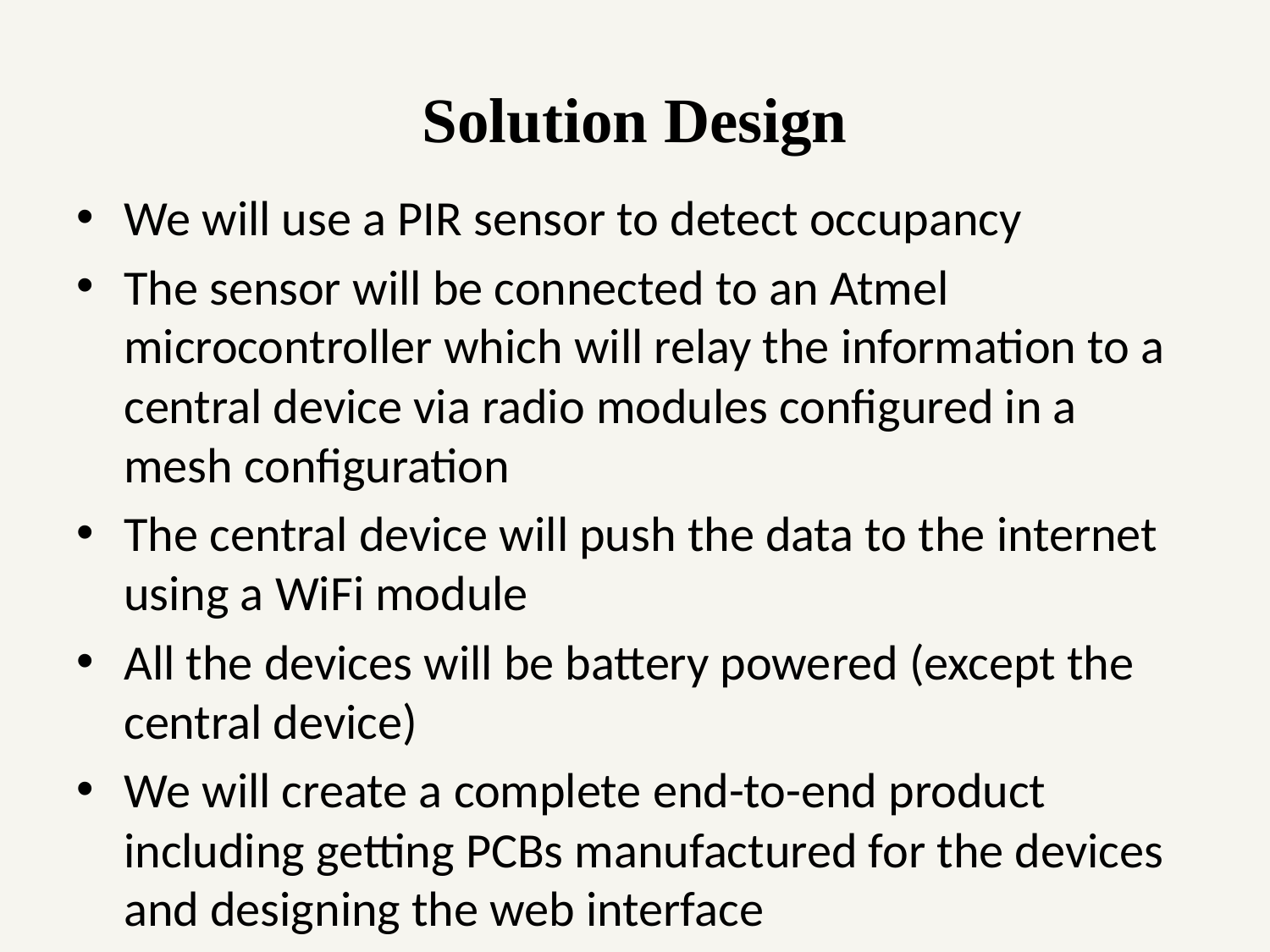

# Solution Design
We will use a PIR sensor to detect occupancy
The sensor will be connected to an Atmel microcontroller which will relay the information to a central device via radio modules configured in a mesh configuration
The central device will push the data to the internet using a WiFi module
All the devices will be battery powered (except the central device)
We will create a complete end-to-end product including getting PCBs manufactured for the devices and designing the web interface
We will create a dashboard which will show the real time status of meeting room occupancy